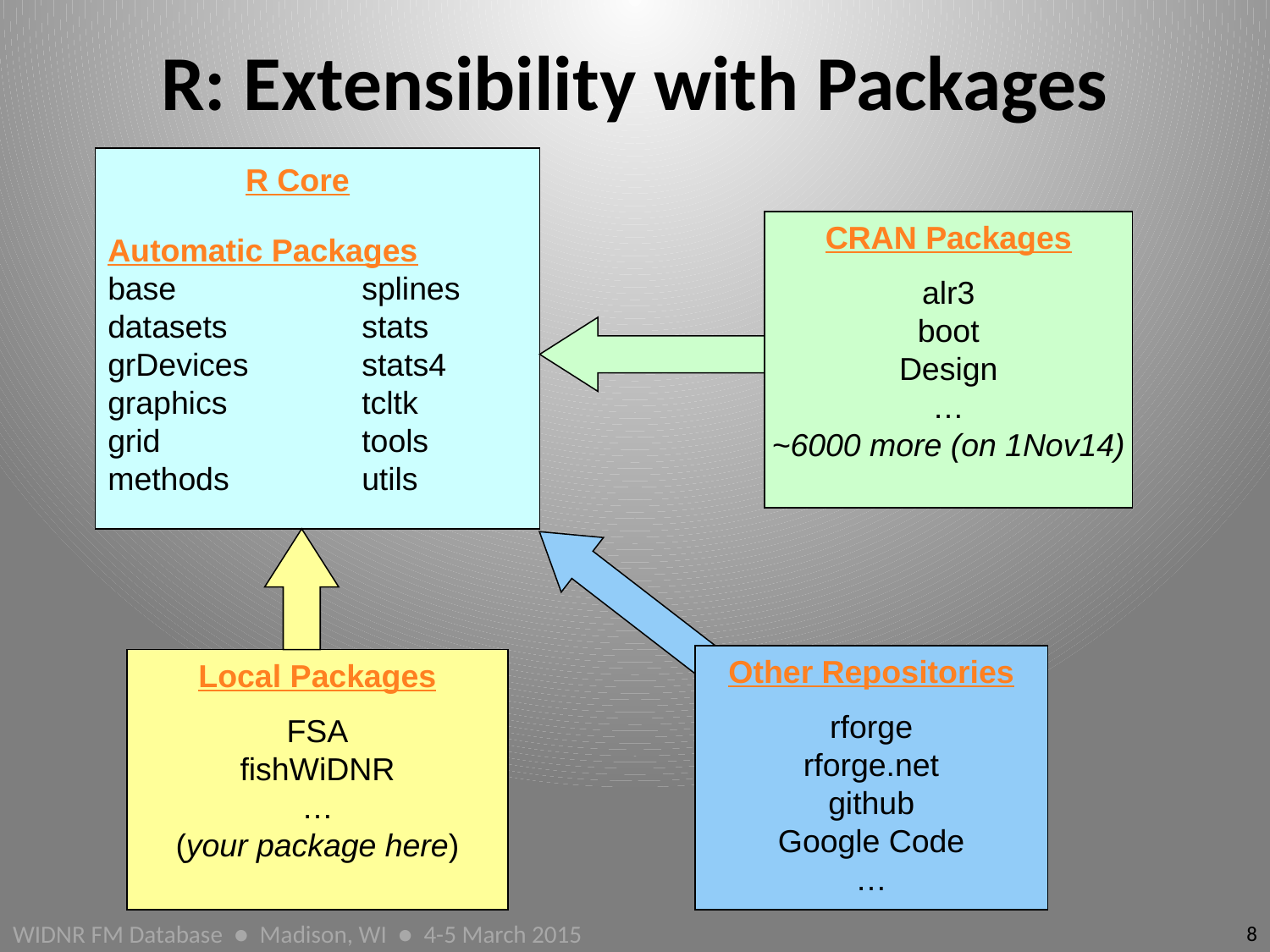

# R: Extensibility with Packages

Automatic Packages
base		splines
datasets		stats
grDevices	stats4
graphics		tcltk
grid		tools
methods		utils
R Core
CRAN Packages

alr3
boot
Design
…
~6000 more (on 1Nov14)

Local Packages

FSA
fishWiDNR
…
(your package here)

Other Repositories

rforge
rforge.net
github
Google Code
…
8
WIDNR FM Database  ●  Madison, WI  ●  4-5 March 2015